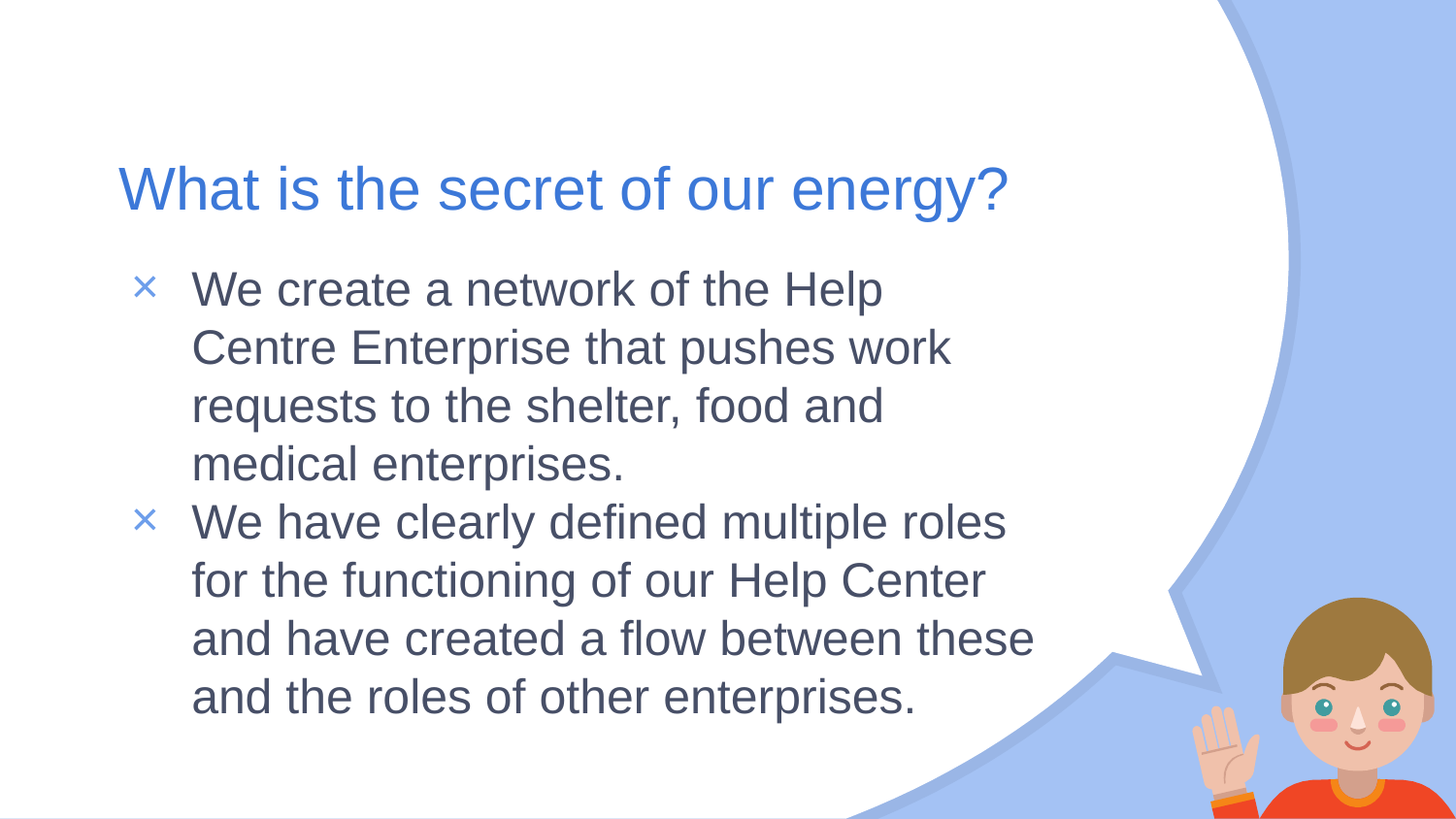

# What is the secret of our energy?
We create a network of the Help Centre Enterprise that pushes work requests to the shelter, food and medical enterprises.
We have clearly defined multiple roles for the functioning of our Help Center and have created a flow between these and the roles of other enterprises.